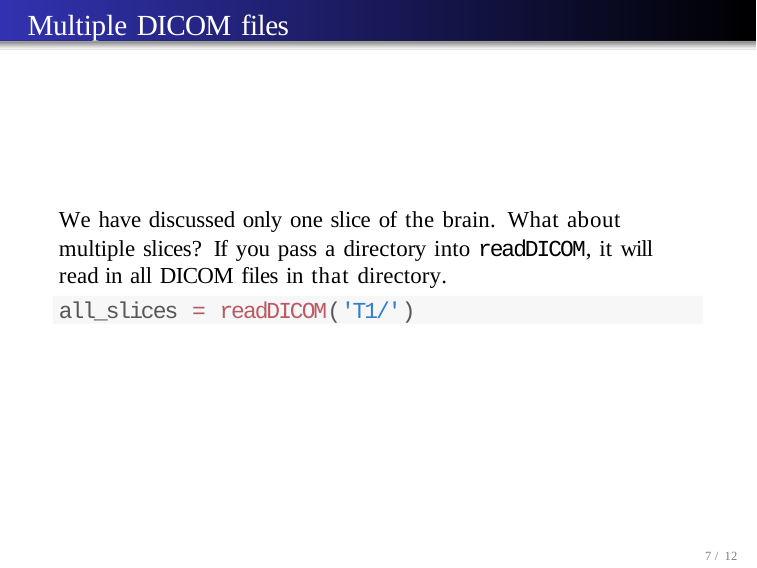

# Multiple DICOM files
We have discussed only one slice of the brain.  What about multiple slices?  If you pass a directory into readDICOM, it will read in all DICOM files in that directory.
all_slices = readDICOM('T1/')
7 / 12